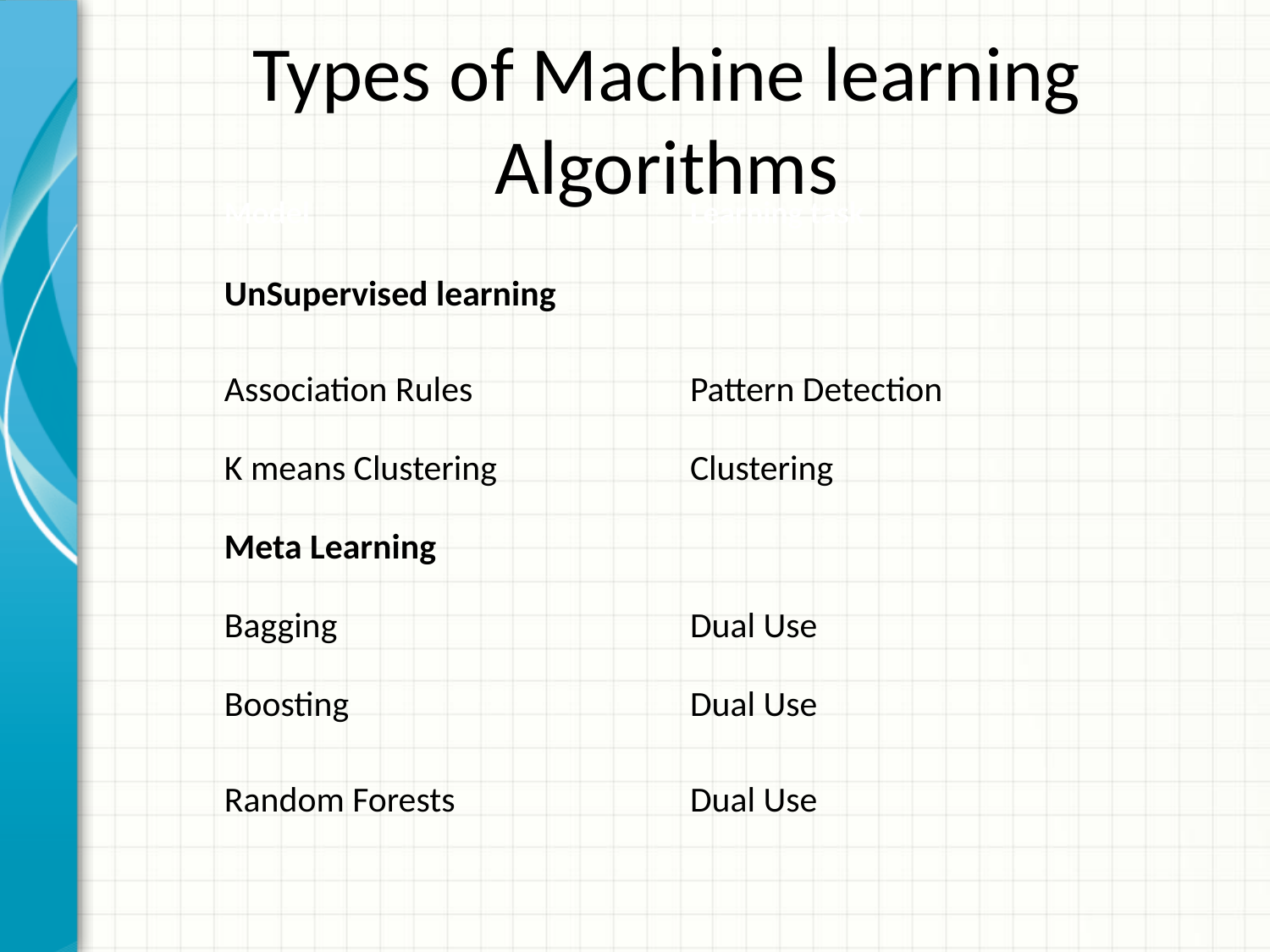

Types of Machine learning Algorithms

| Model | Learning task |
| --- | --- |
| UnSupervised learning |  |
| Association Rules | Pattern Detection |
| K means Clustering | Clustering |
| Meta Learning |  |
| Bagging | Dual Use |
| Boosting | Dual Use |
| Random Forests | Dual Use |